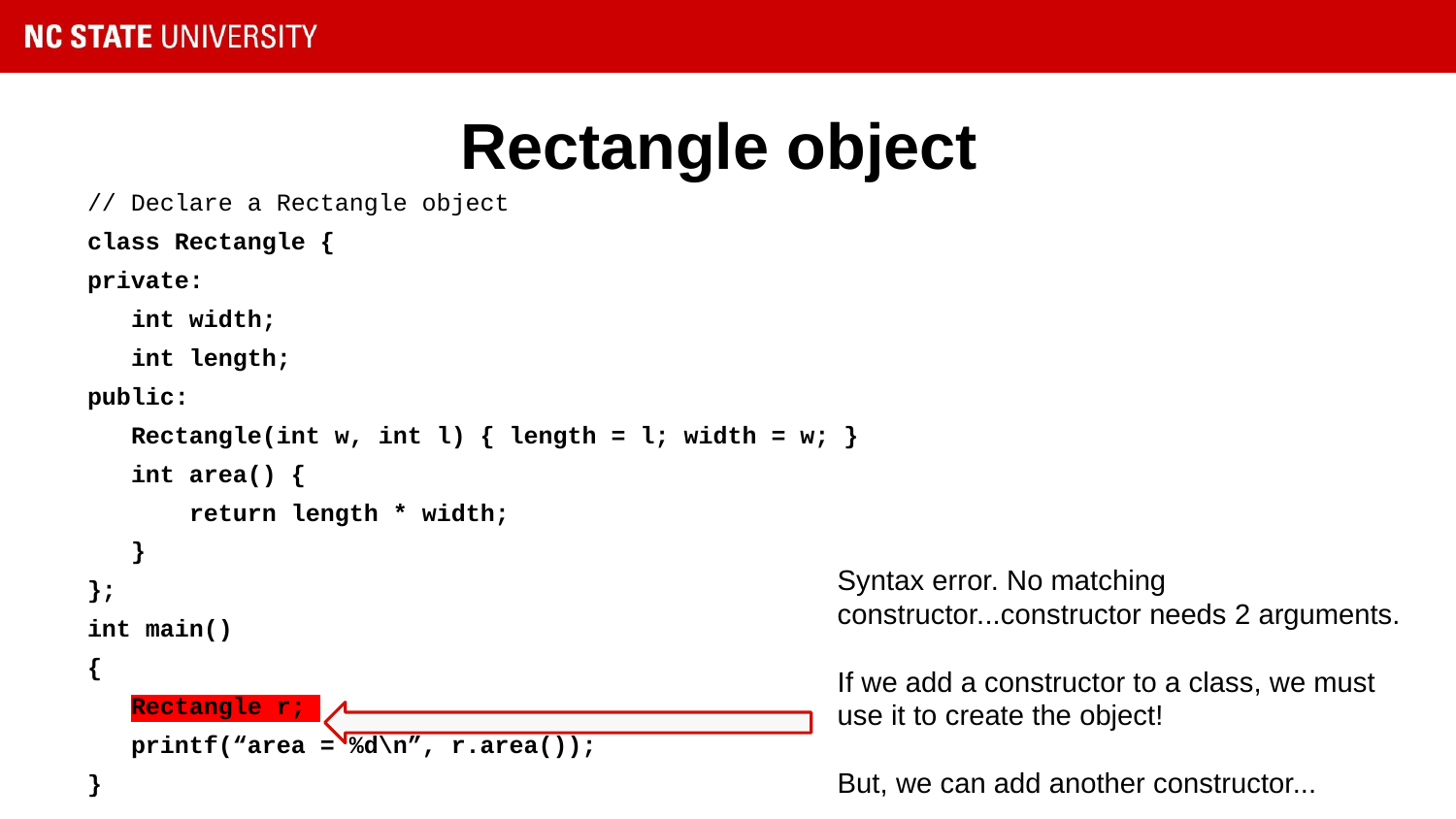

# Rectangle object
// Declare a Rectangle object
class Rectangle {
private:
   int width;
   int length;
public:
   Rectangle(int w, int l) { length = l; width = w; }
   int area() {
       return length * width;
   }
};
int main()
{
   Rectangle r;
   printf(“area = %d\n”, r.area());
}

Syntax error. No matching constructor...constructor needs 2 arguments.

If we add a constructor to a class, we must use it to create the object!

But, we can add another constructor...